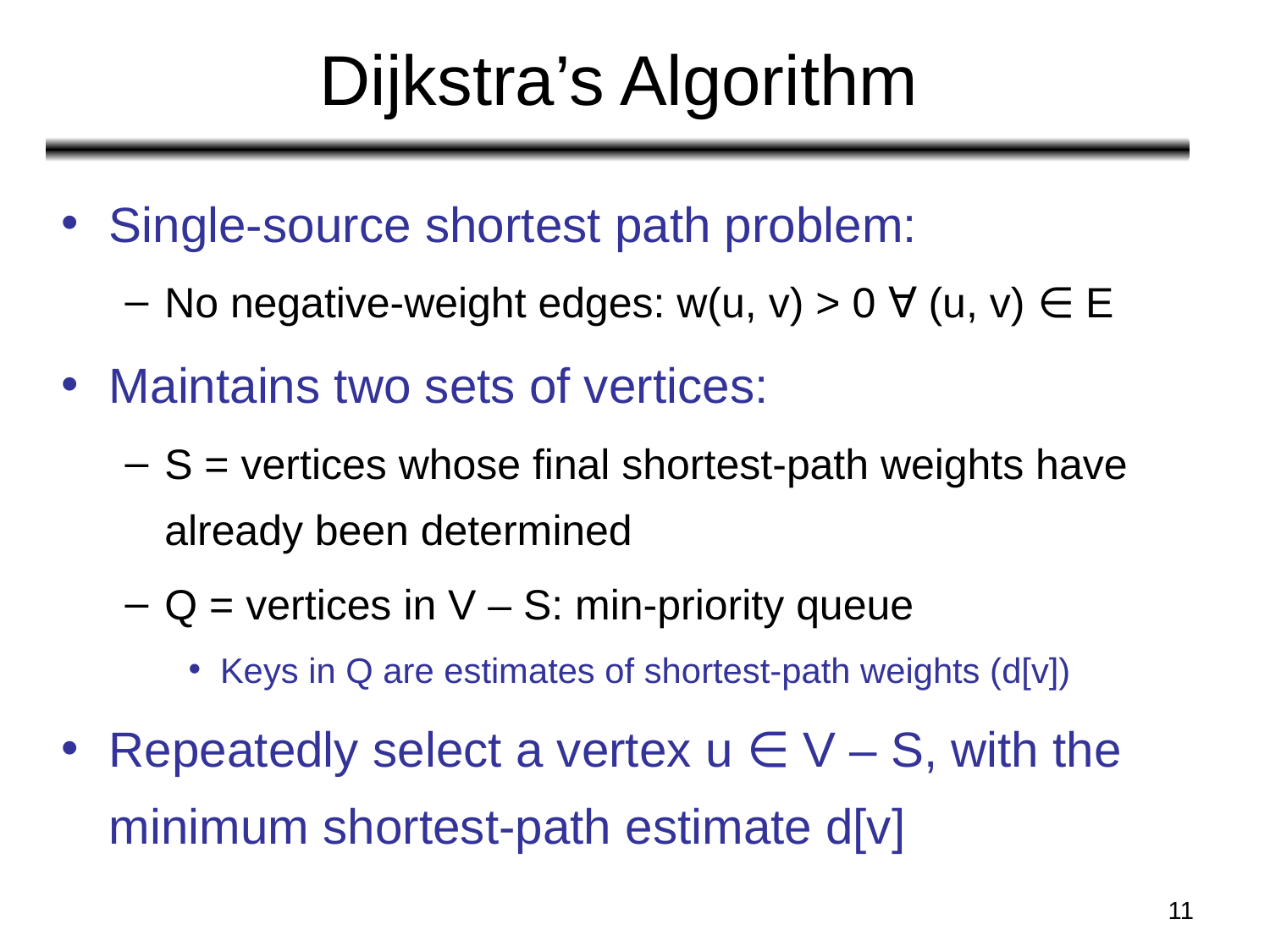

# Dijkstra’s Algorithm
Single-source shortest path problem:
No negative-weight edges: w(u, v) > 0 ∀ (u, v) ∈ E
Maintains two sets of vertices:
S = vertices whose final shortest-path weights have already been determined
Q = vertices in V – S: min-priority queue
Keys in Q are estimates of shortest-path weights (d[v])
Repeatedly select a vertex u ∈ V – S, with the minimum shortest-path estimate d[v]
11